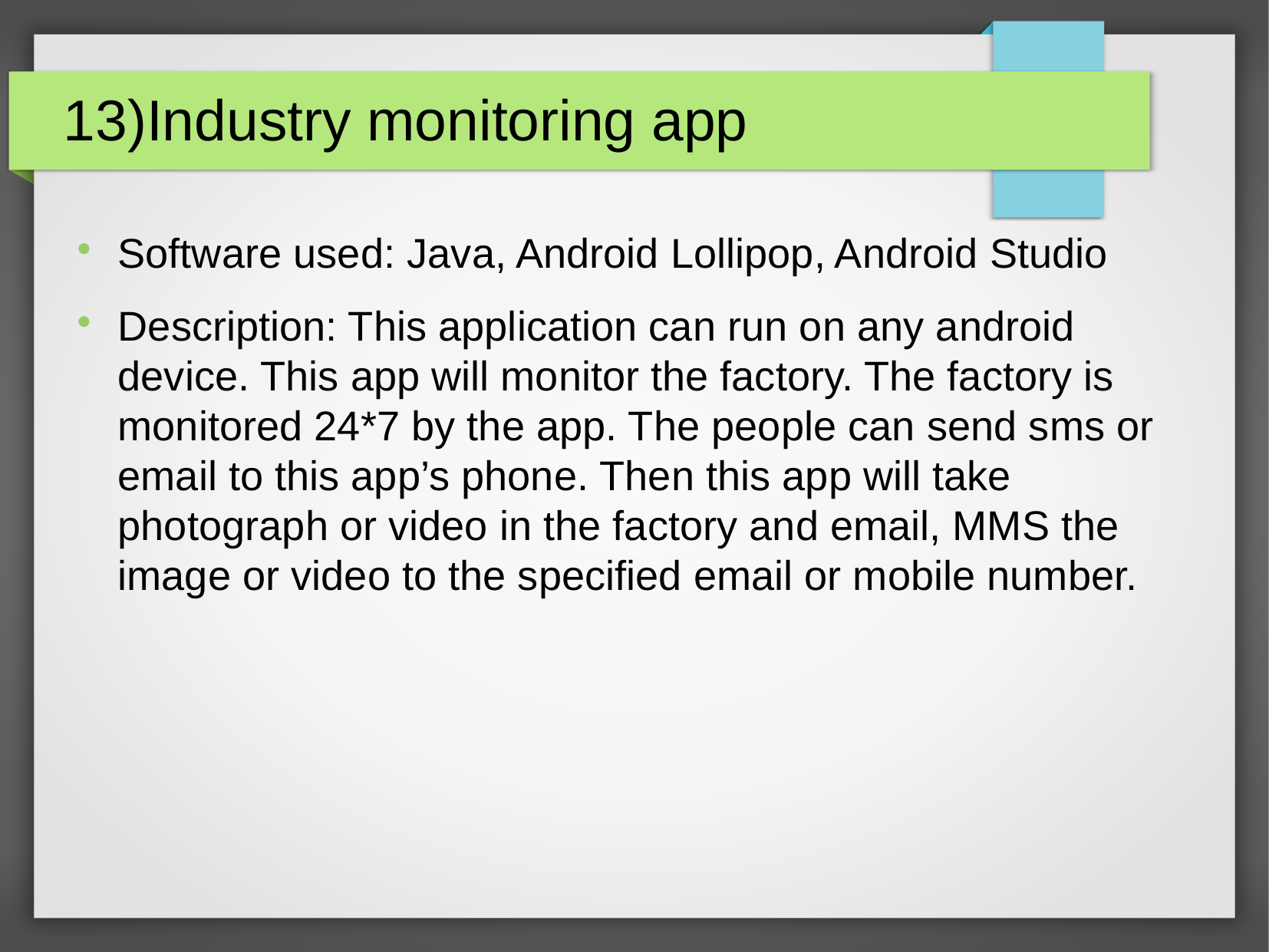

13)Industry monitoring app
Software used: Java, Android Lollipop, Android Studio
Description: This application can run on any android device. This app will monitor the factory. The factory is monitored 24*7 by the app. The people can send sms or email to this app’s phone. Then this app will take photograph or video in the factory and email, MMS the image or video to the specified email or mobile number.